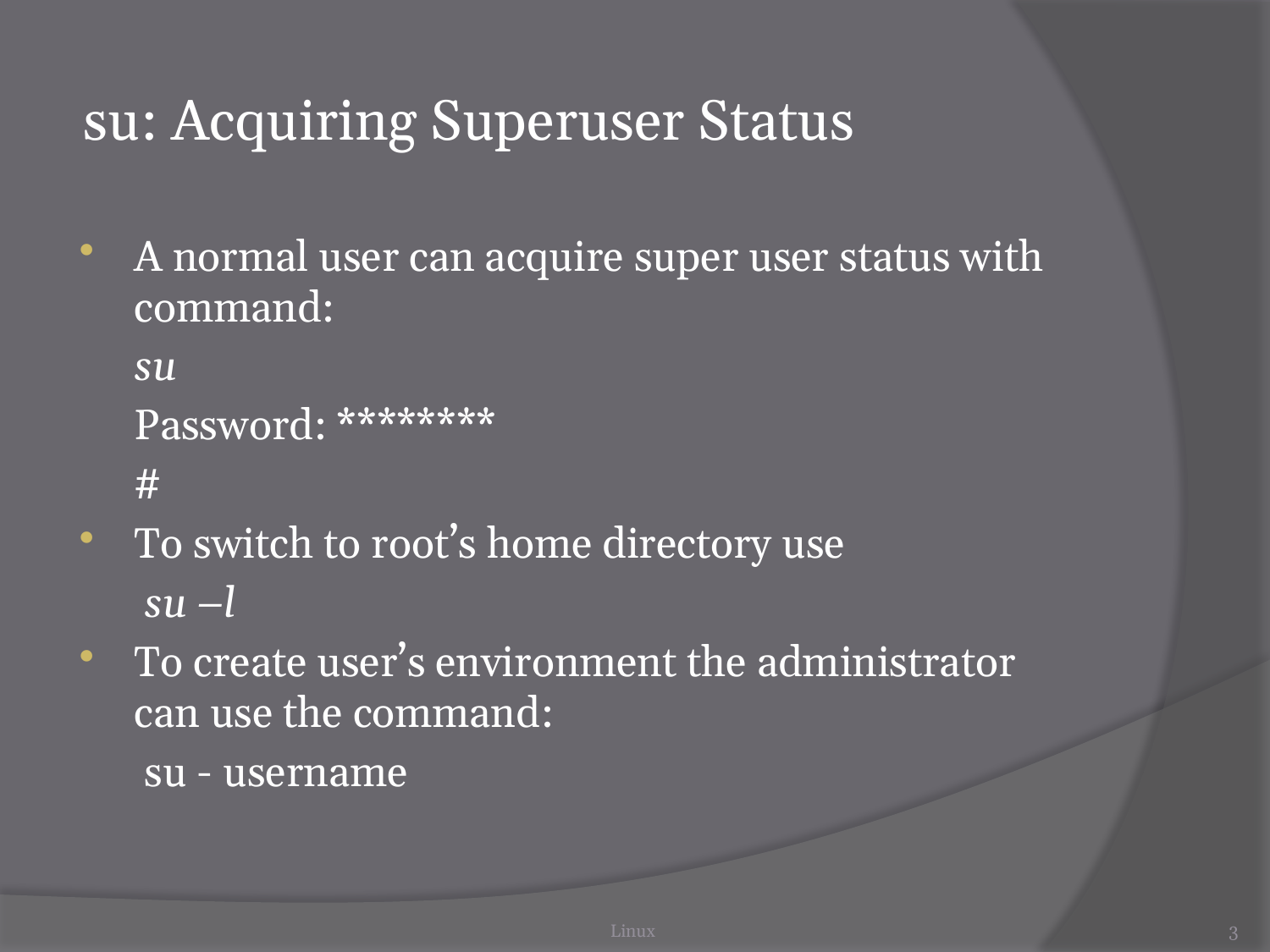

# su: Acquiring Superuser Status
A normal user can acquire super user status with command:
	su
	Password: ********
	#
To switch to root’s home directory use
	 su –l
To create user’s environment the administrator can use the command:
	 su - username
Linux
3